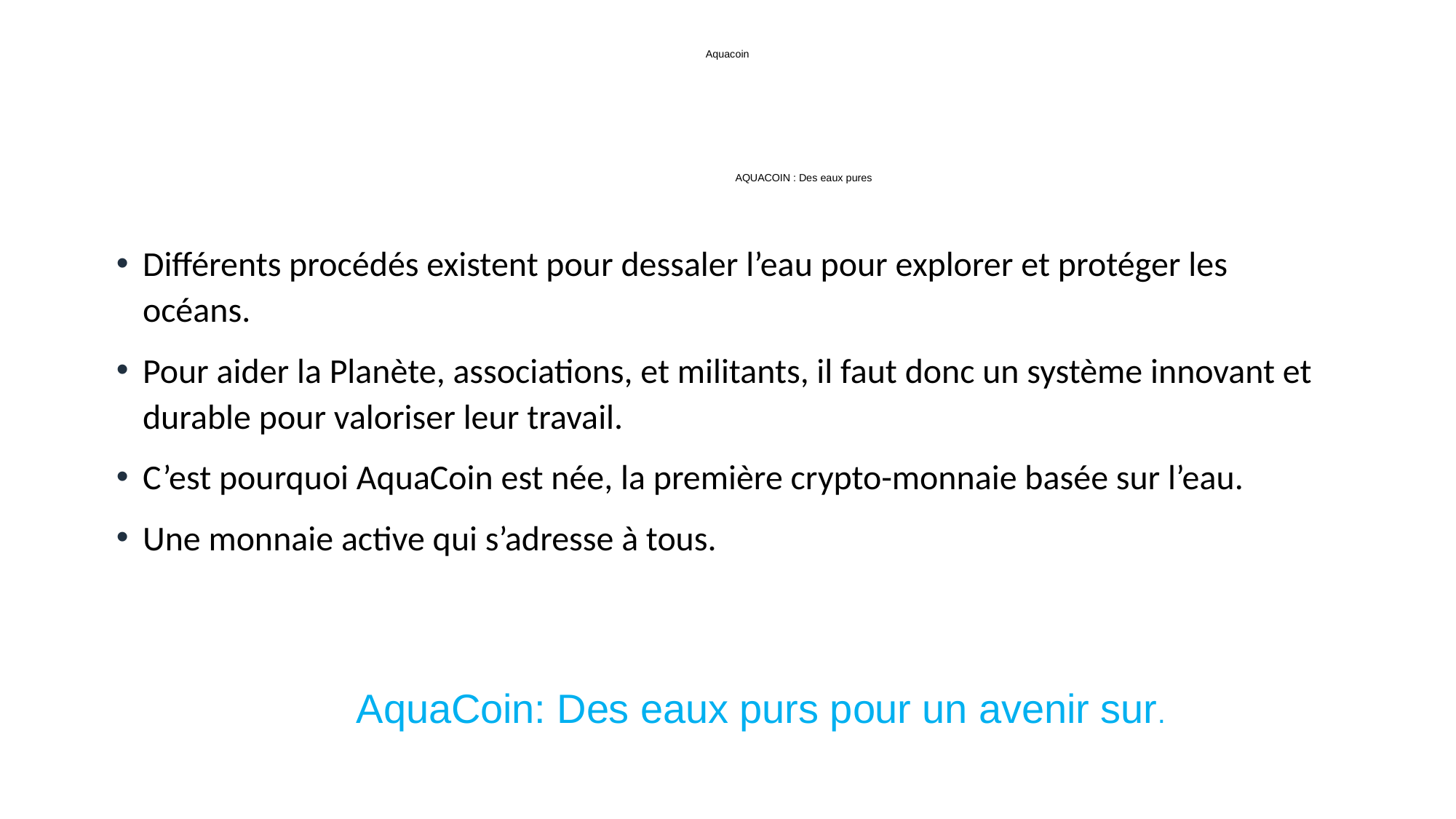

# Aquacoin AQUACOIN : Des eaux pures
Différents procédés existent pour dessaler l’eau pour explorer et protéger les océans.
Pour aider la Planète, associations, et militants, il faut donc un système innovant et durable pour valoriser leur travail.
C’est pourquoi AquaCoin est née, la première crypto-monnaie basée sur l’eau.
Une monnaie active qui s’adresse à tous.

                              AquaCoin: Des eaux purs pour un avenir sur.